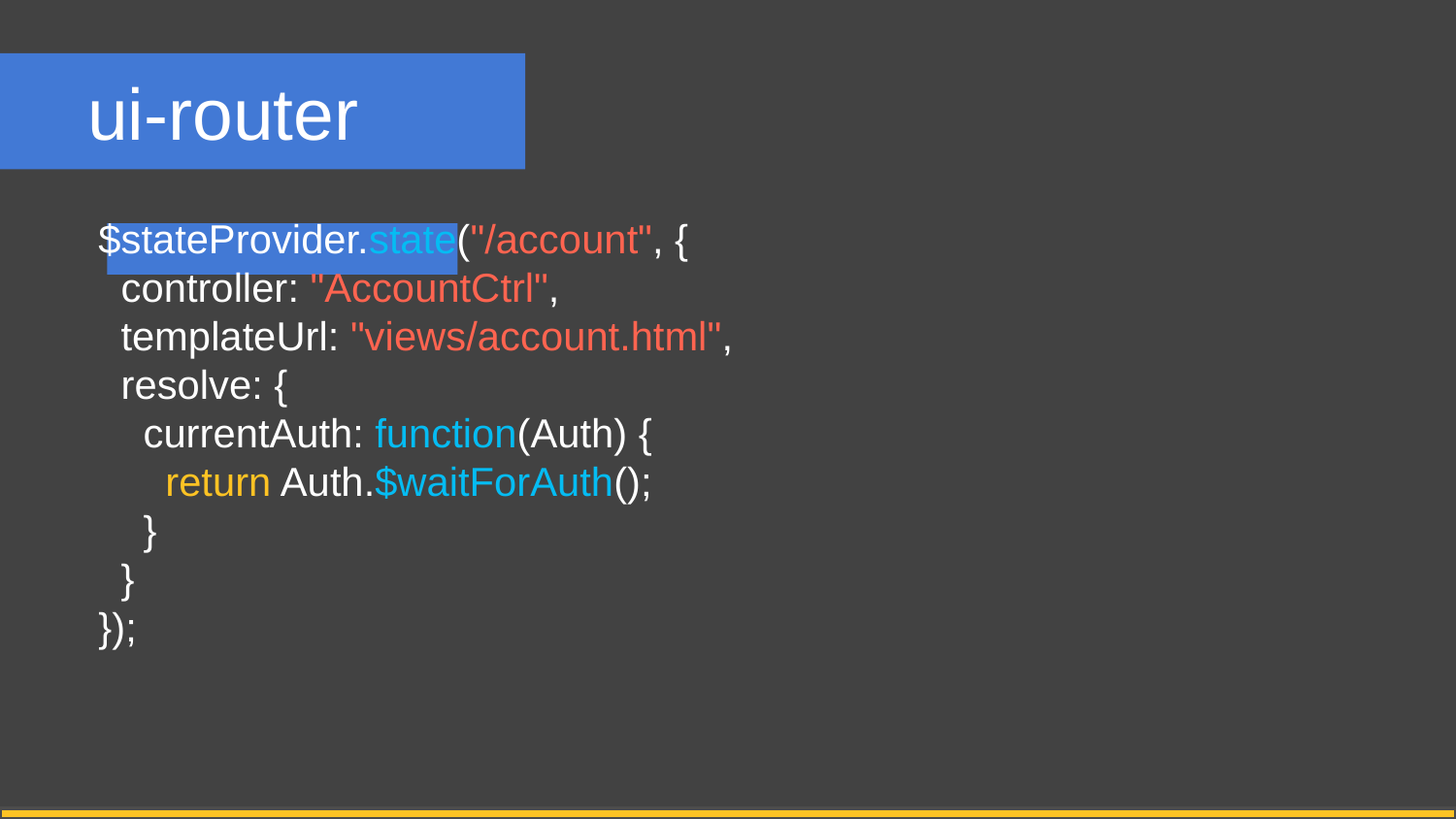

# ui-router

 $stateProvider.state("/account", {
   controller: "AccountCtrl",
   templateUrl: "views/account.html",
   resolve: {
     currentAuth: function(Auth) {
       return Auth.$waitForAuth();
     }
   }
 });